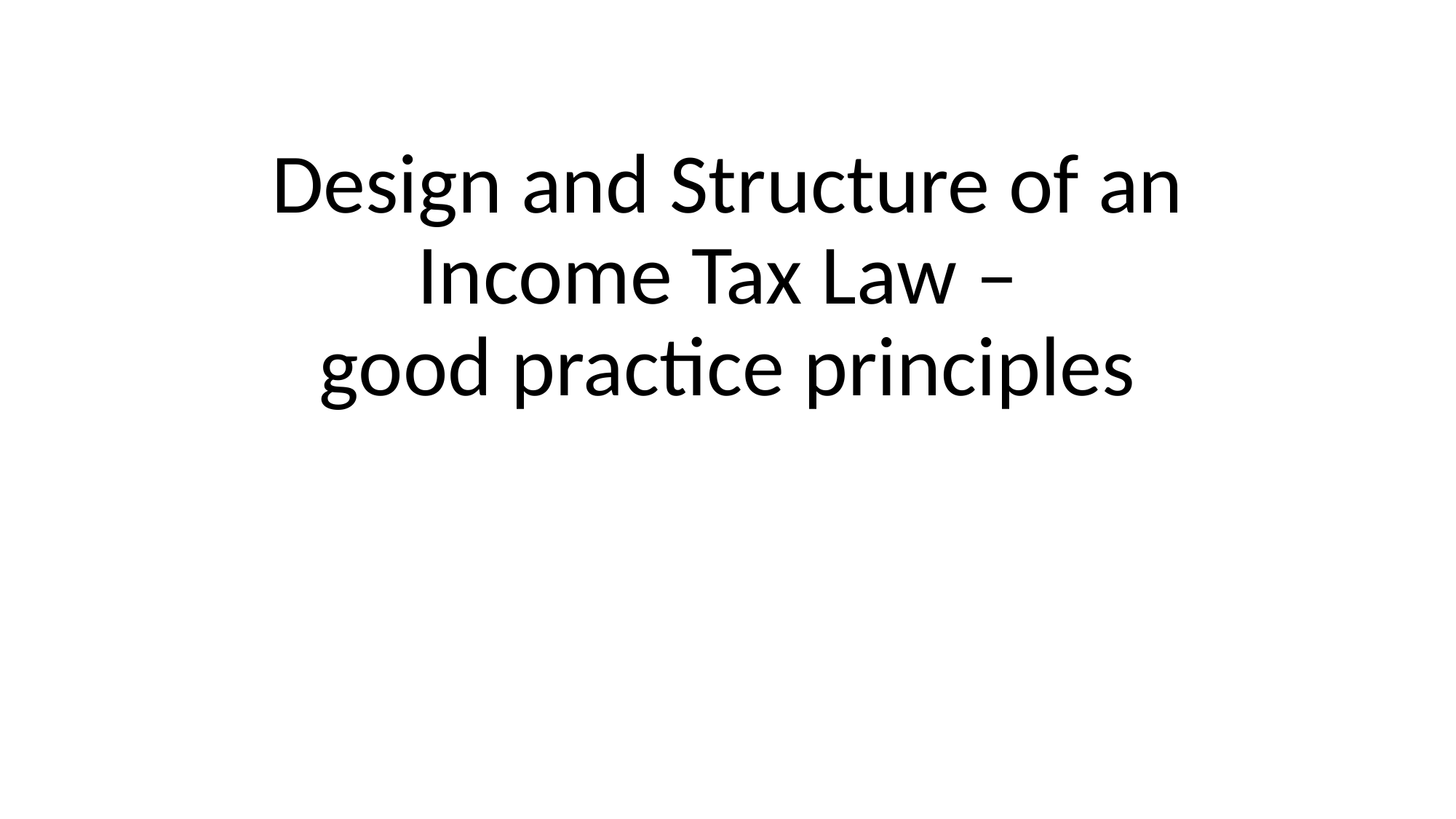

# Design and Structure of an Income Tax Law – good practice principles